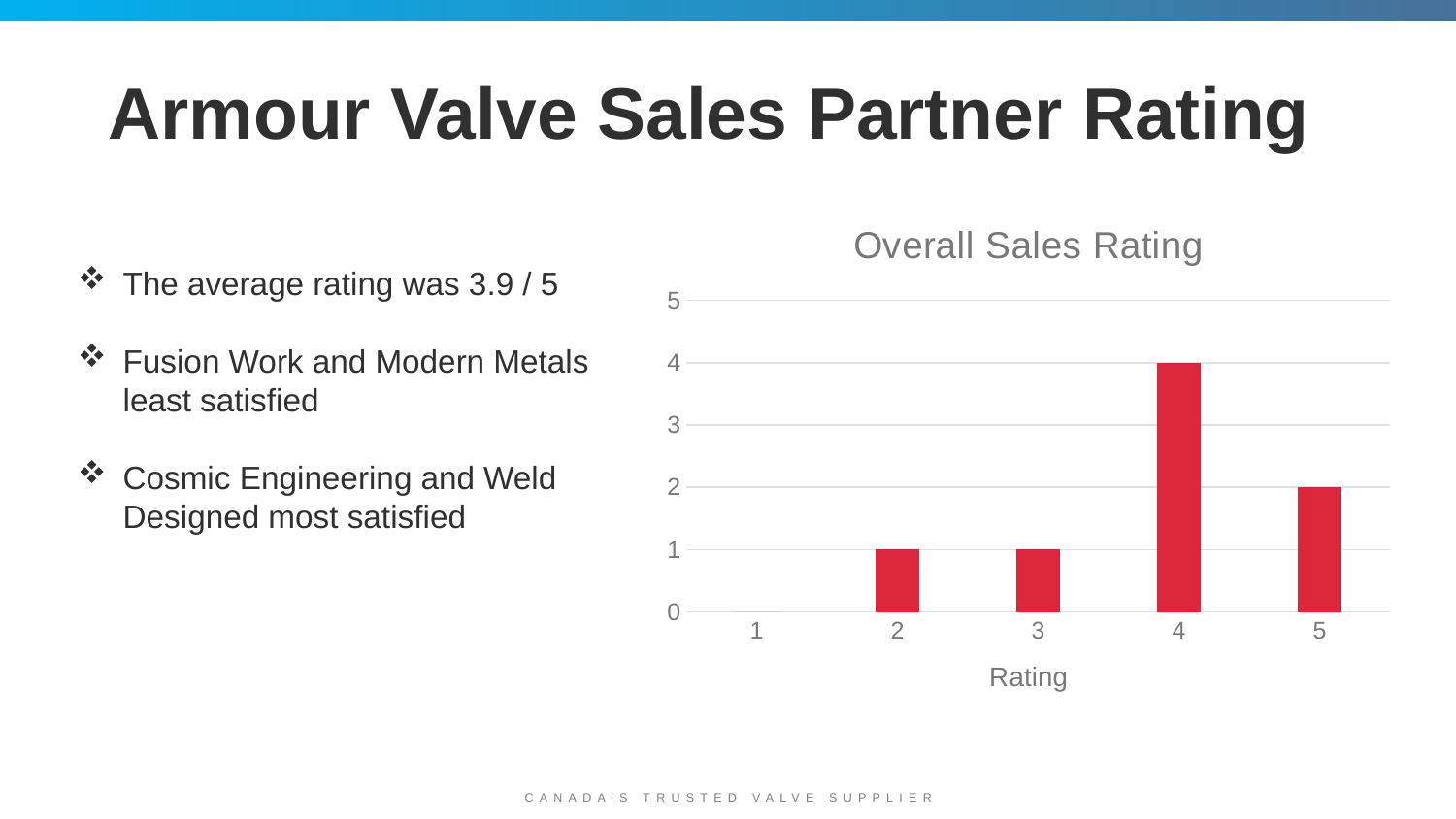

# Armour Valve Sales Partner Rating

### Chart: Overall Sales Rating

| Category |  |
|---|---|
| 1 | 0.0 |
| 2 | 1.0 |
| 3 | 1.0 |
| 4 | 4.0 |
| 5 | 2.0 |
The average rating was 3.9 / 5

Fusion Work and Modern Metals least satisfied

Cosmic Engineering and Weld Designed most satisfied